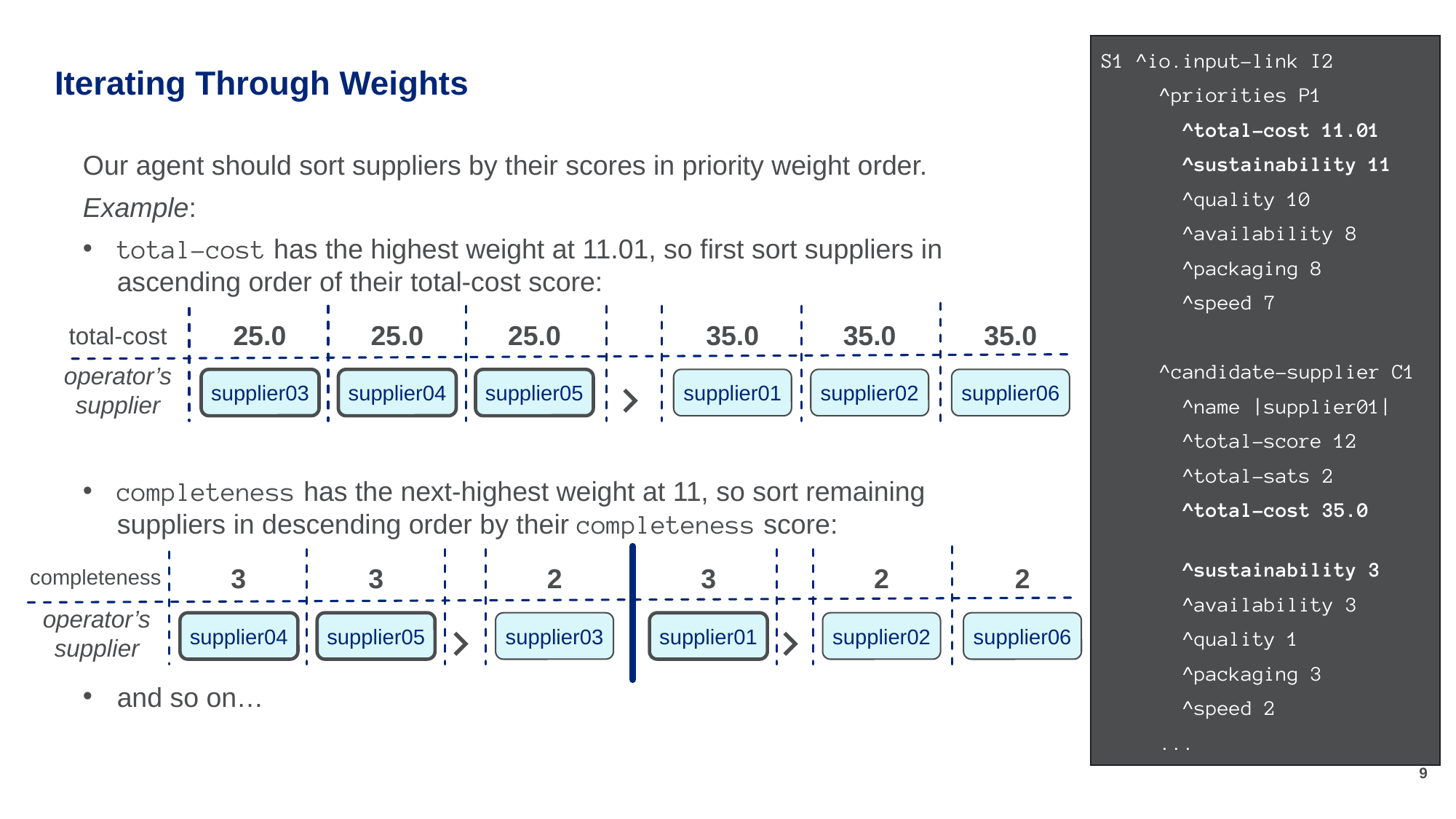

S1 ^io.input-link I2
     ^priorities P1
       ^total-cost 11.01
       ^sustainability 11
       ^quality 10
       ^availability 8
       ^packaging 8
       ^speed 7

     ^candidate-supplier C1
       ^name |supplier01|
       ^total-score 12
       ^total-sats 2
       ^total-cost 35.0
       ^sustainability 3
       ^availability 3
       ^quality 1
       ^packaging 3
       ^speed 2
     ...
# Iterating Through Weights
Our agent should sort suppliers by their scores in priority weight order.
Example:
total-cost has the highest weight at 11.01, so first sort suppliers in ascending order of their total-cost score:

completeness has the next-highest weight at 11, so sort remaining suppliers in descending order by their completeness score:
and so on…
25.0
25.0
25.0
35.0
35.0
35.0
total-cost
operator’s
supplier
>
supplier03
supplier04
supplier05
supplier01
supplier02
supplier06
3
3
2
3
2
2
completeness
operator’s
supplier
>
>
supplier04
supplier05
supplier03
supplier01
supplier02
supplier06